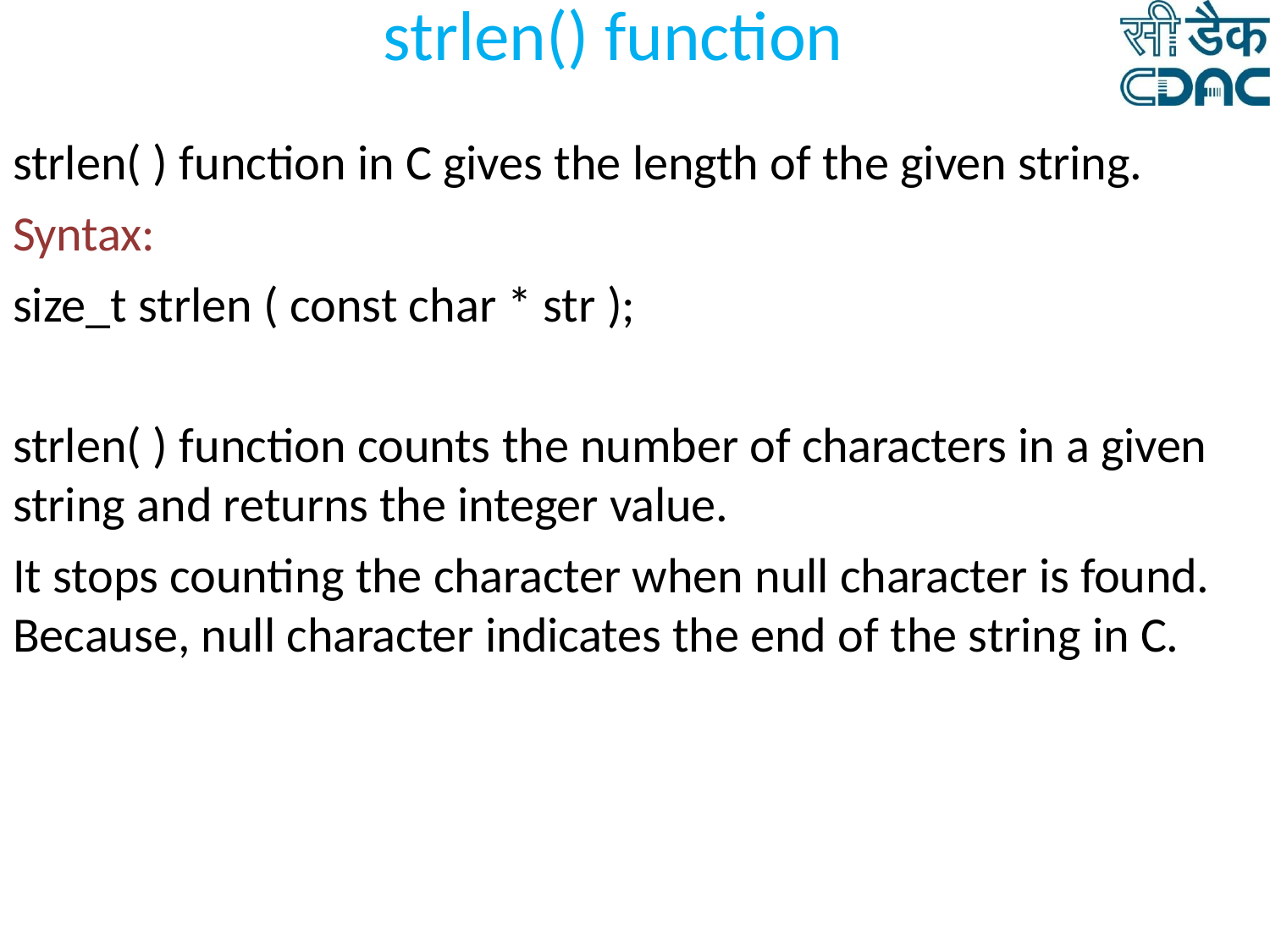

# strlen() function
strlen( ) function in C gives the length of the given string. Syntax:
size_t strlen ( const char * str );

strlen( ) function counts the number of characters in a given string and returns the integer value.
It stops counting the character when null character is found. Because, null character indicates the end of the string in C.